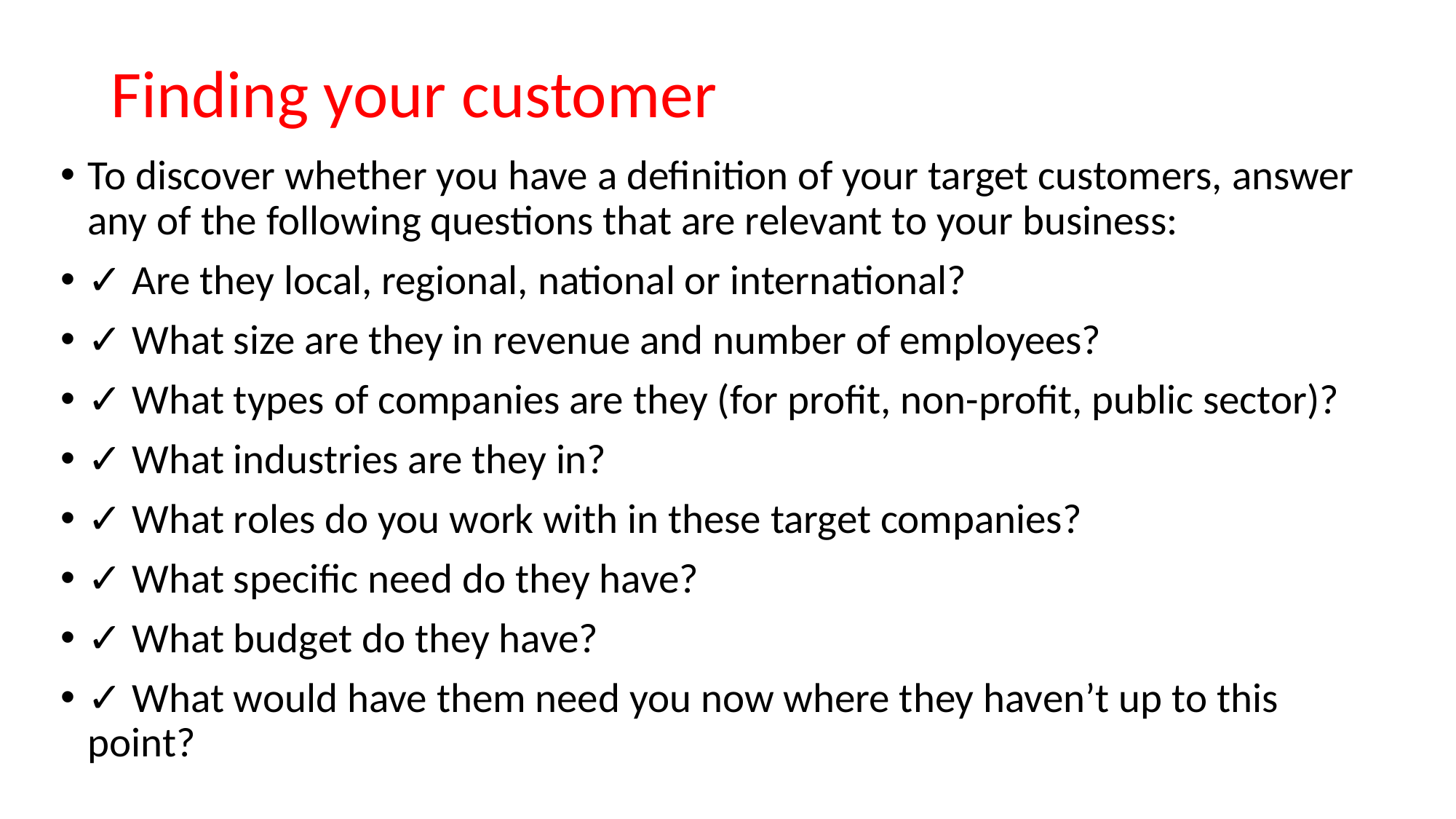

# Finding your customer
To discover whether you have a definition of your target customers, answer any of the following questions that are relevant to your business:
✓ Are they local, regional, national or international?
✓ What size are they in revenue and number of employees?
✓ What types of companies are they (for profit, non-profit, public sector)?
✓ What industries are they in?
✓ What roles do you work with in these target companies?
✓ What specific need do they have?
✓ What budget do they have?
✓ What would have them need you now where they haven’t up to this point?